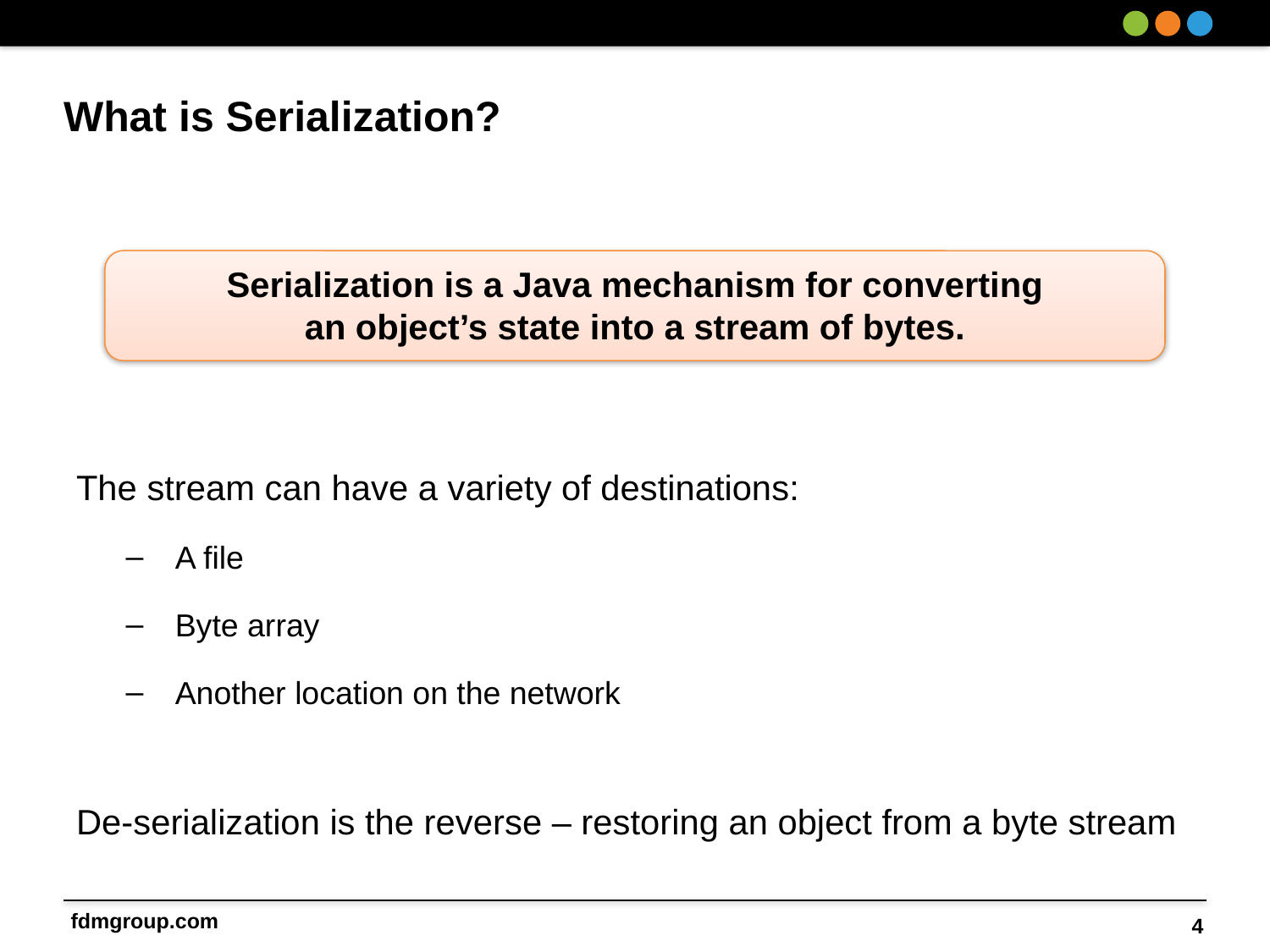

# What is Serialization?

The stream can have a variety of destinations:
A file
Byte array
Another location on the network
De-serialization is the reverse – restoring an object from a byte stream
Serialization is a Java mechanism for converting
an object’s state into a stream of bytes.
4